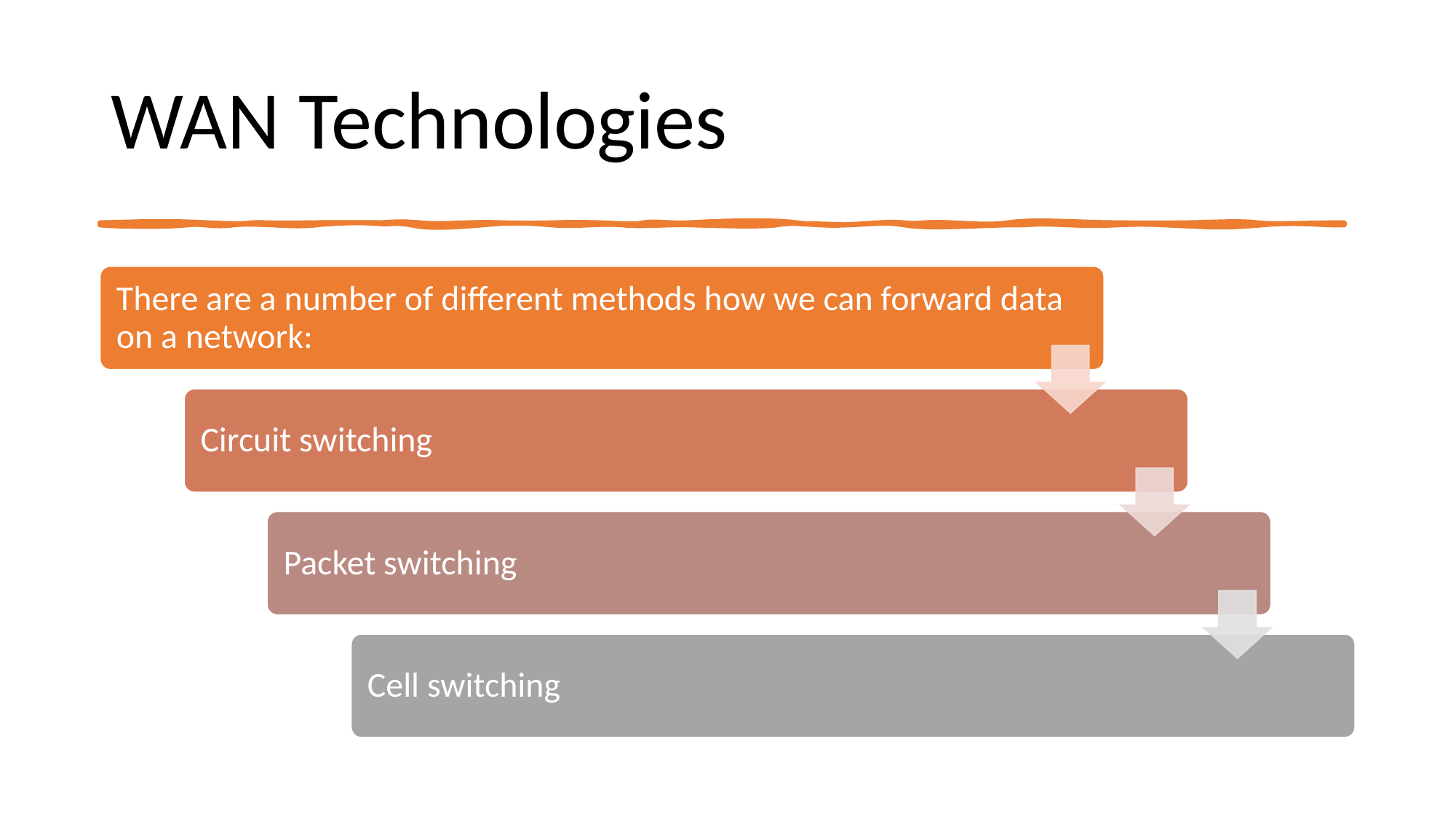

# WAN Technologies

There are a number of different methods how we can forward data on a network:
Circuit switching
Packet switching
Cell switching